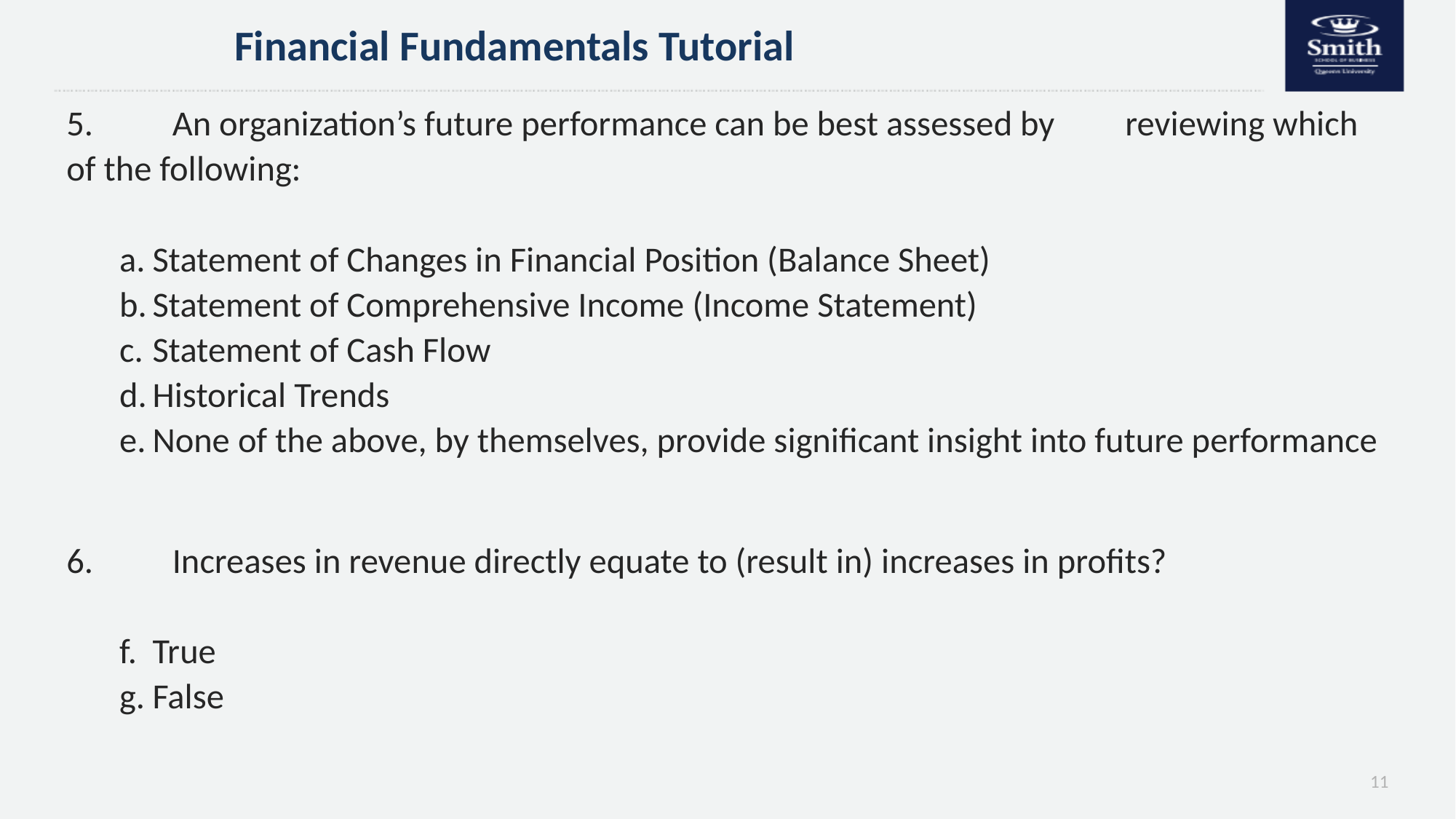

# Financial Fundamentals Tutorial
5. 	An organization’s future performance can be best assessed by 	reviewing which of the following:

Statement of Changes in Financial Position (Balance Sheet)
Statement of Comprehensive Income (Income Statement)
Statement of Cash Flow
Historical Trends
None of the above, by themselves, provide significant insight into future performance

6. 	Increases in revenue directly equate to (result in) increases in profits?

True
False

11